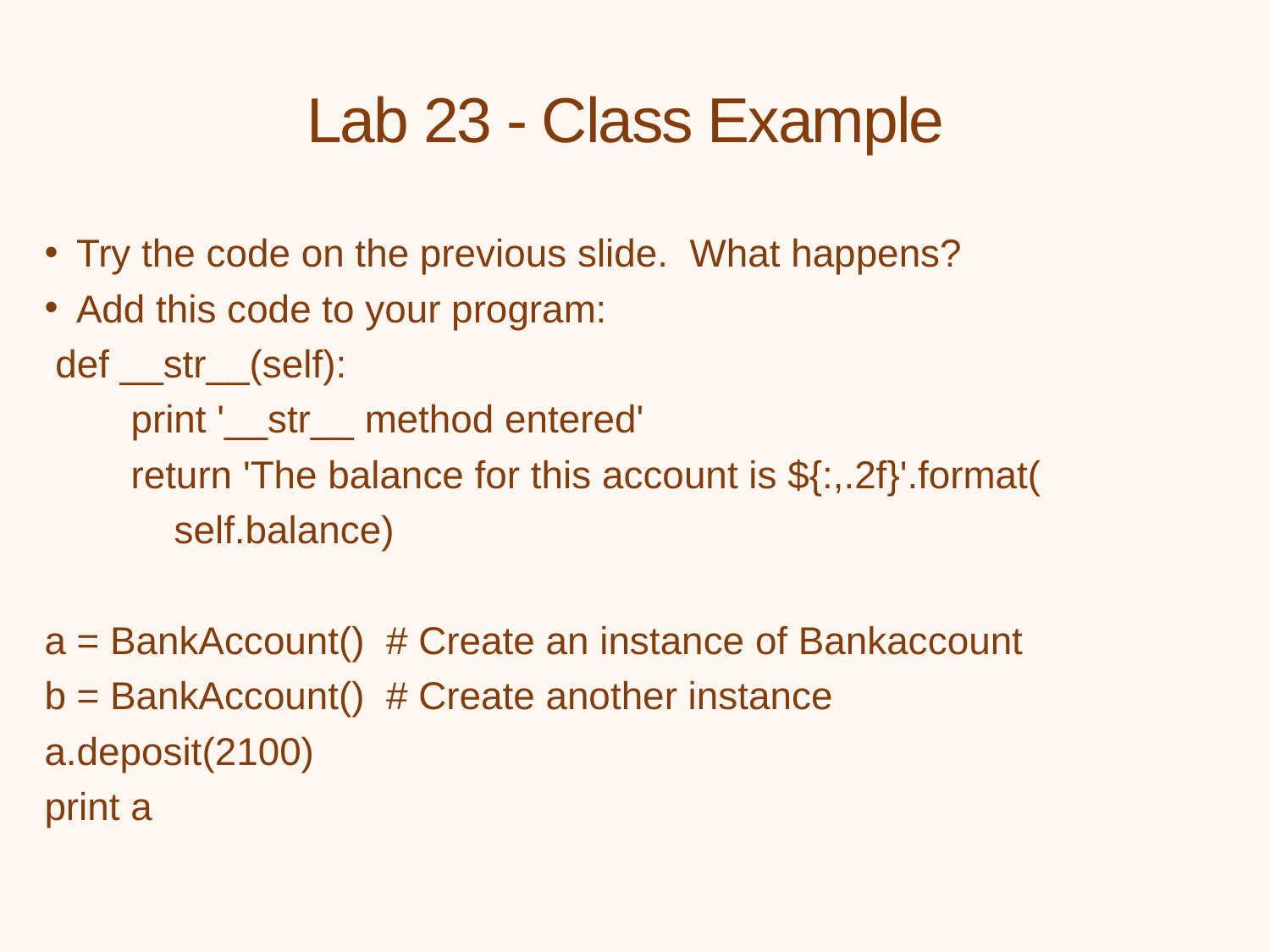

# Lab 23 - Class Example
Try the code on the previous slide.  What happens?
Add this code to your program:
 def __str__(self):
        print '__str__ method entered'
        return 'The balance for this account is ${:,.2f}'.format(
            self.balance)

a = BankAccount()  # Create an instance of Bankaccount
b = BankAccount()  # Create another instance
a.deposit(2100)
print a